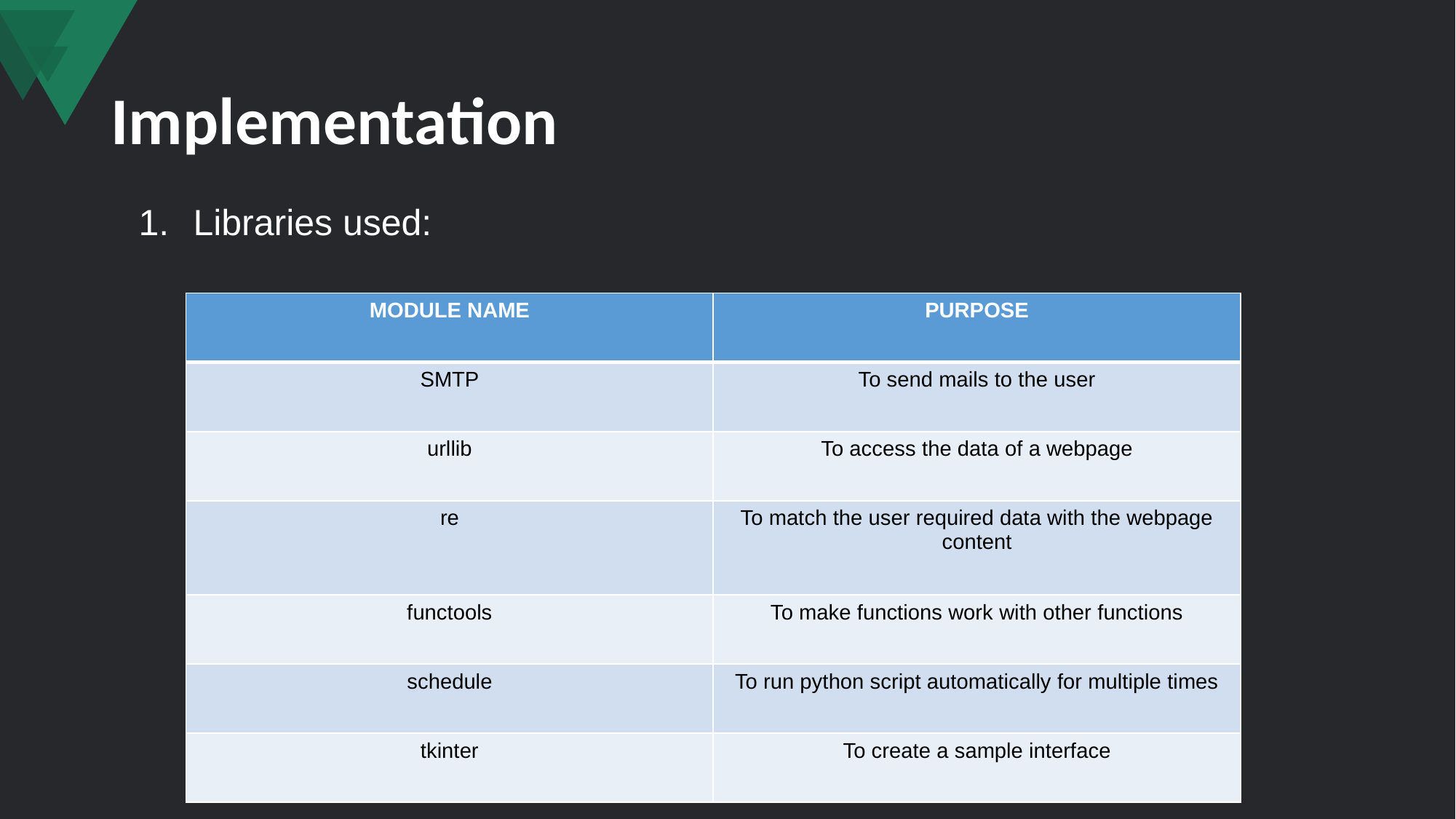

# Implementation
Libraries used:

| MODULE NAME | PURPOSE |
| --- | --- |
| SMTP | To send mails to the user |
| urllib | To access the data of a webpage |
| re | To match the user required data with the webpage content |
| functools | To make functions work with other functions |
| schedule | To run python script automatically for multiple times |
| tkinter | To create a sample interface |